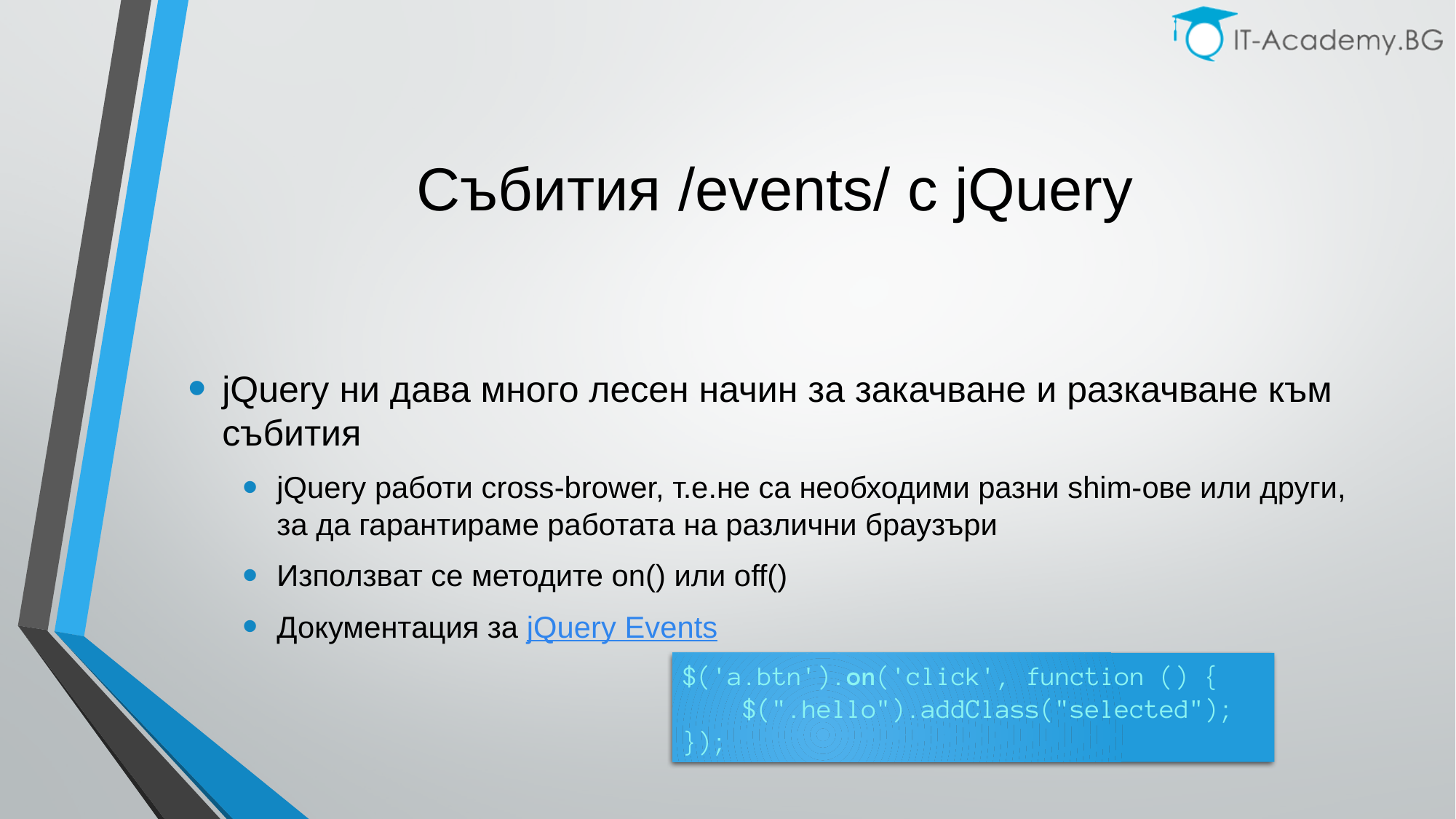

# Събития /events/ с jQuery
jQuery ни дава много лесен начин за закачване и разкачване към събития
jQuery работи cross-brower, т.е.не са необходими разни shim-ове или други, за да гарантираме работата на различни браузъри
Използват се методите on() или off()
Документация за jQuery Events
$('a.btn').on('click', function () {
    $(".hello").addClass("selected");
});